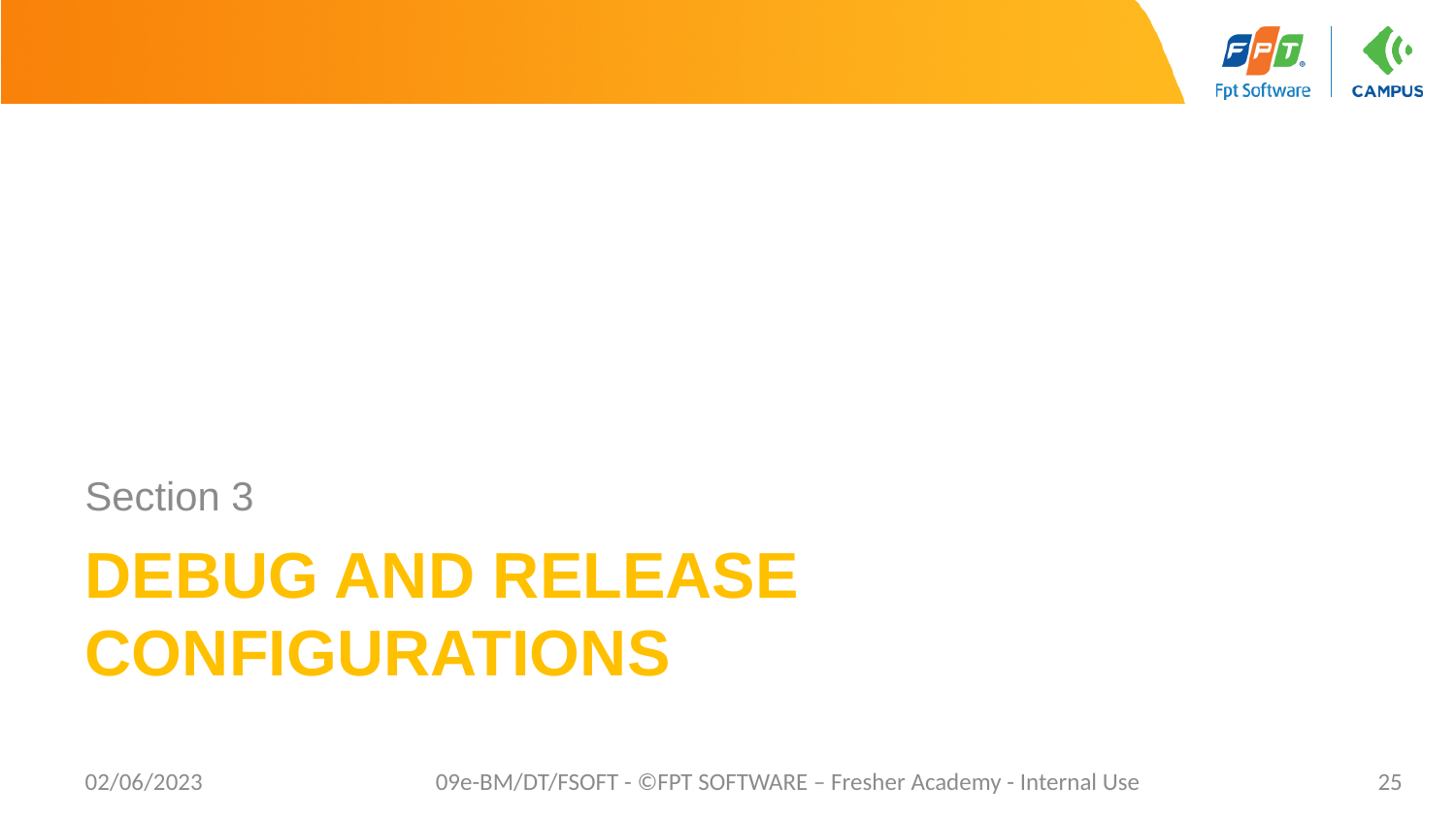

Section 3
# Debug and release configurations
02/06/2023
09e-BM/DT/FSOFT - ©FPT SOFTWARE – Fresher Academy - Internal Use
25